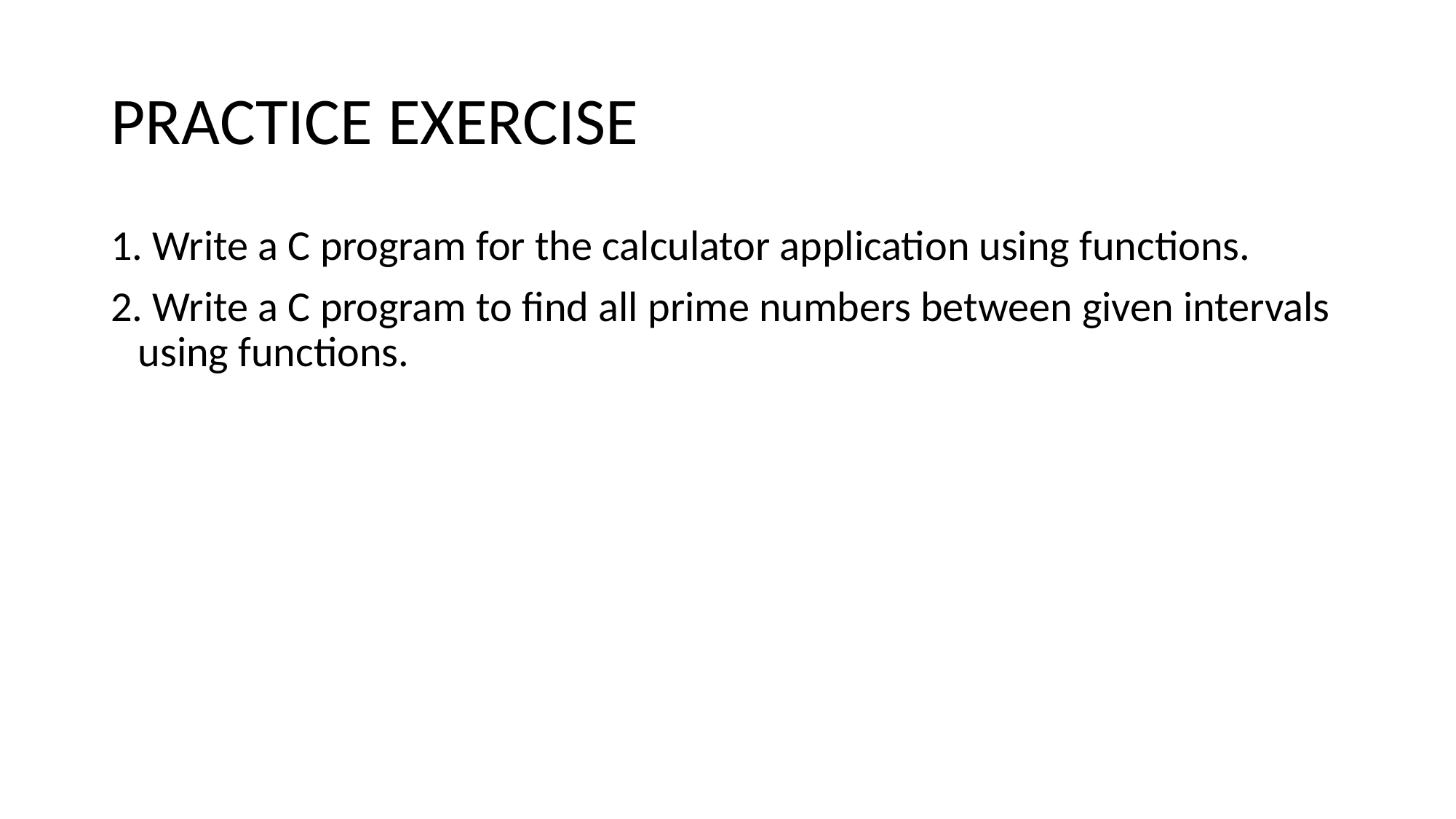

# PRACTICE EXERCISE
1. Write a C program for the calculator application using functions.
2. Write a C program to find all prime numbers between given intervals using functions.